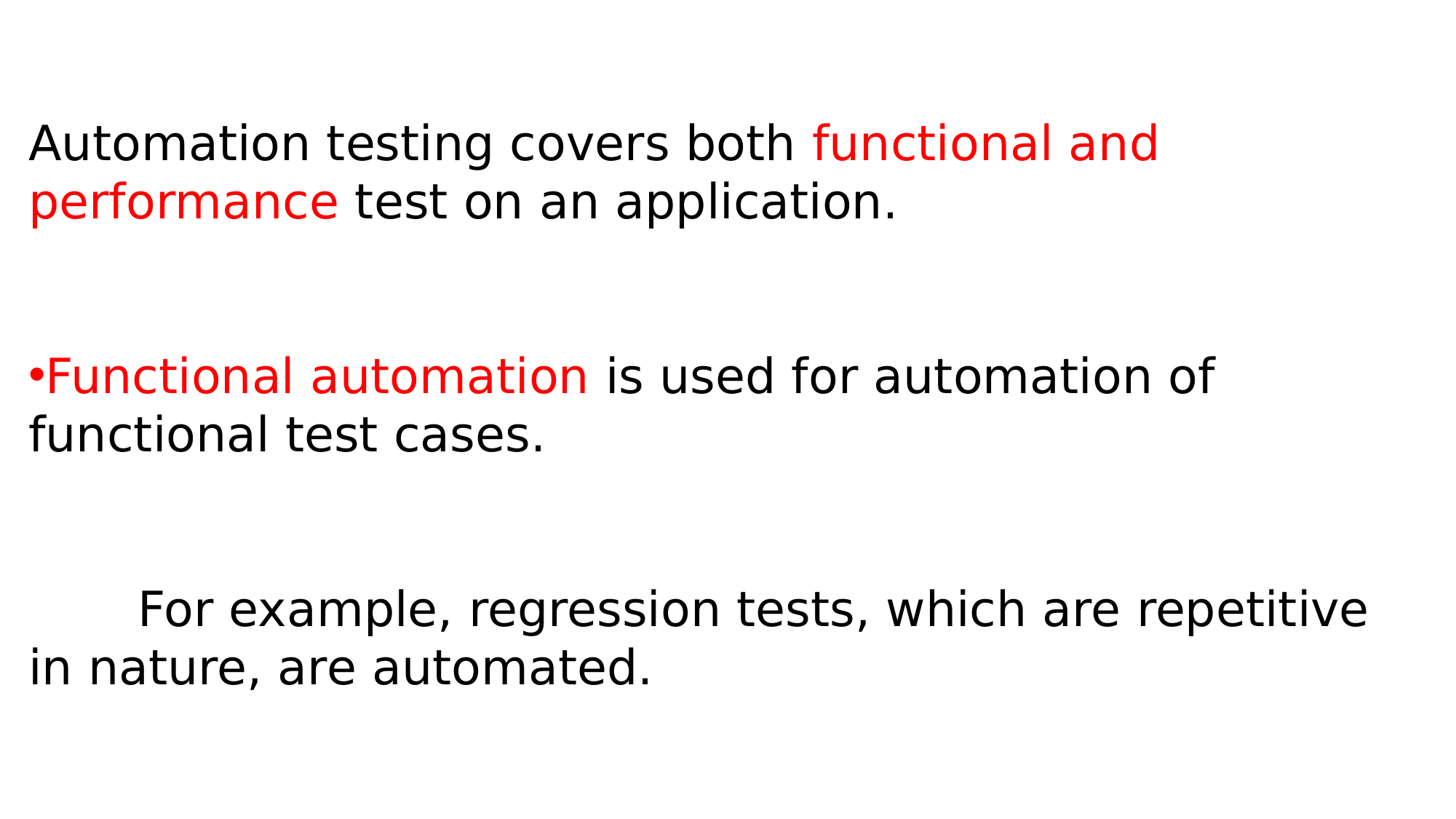

Automation testing covers both functional and performance test on an application.

Functional automation is used for automation of functional test cases.

	For example, regression tests, which are repetitive in nature, are automated.